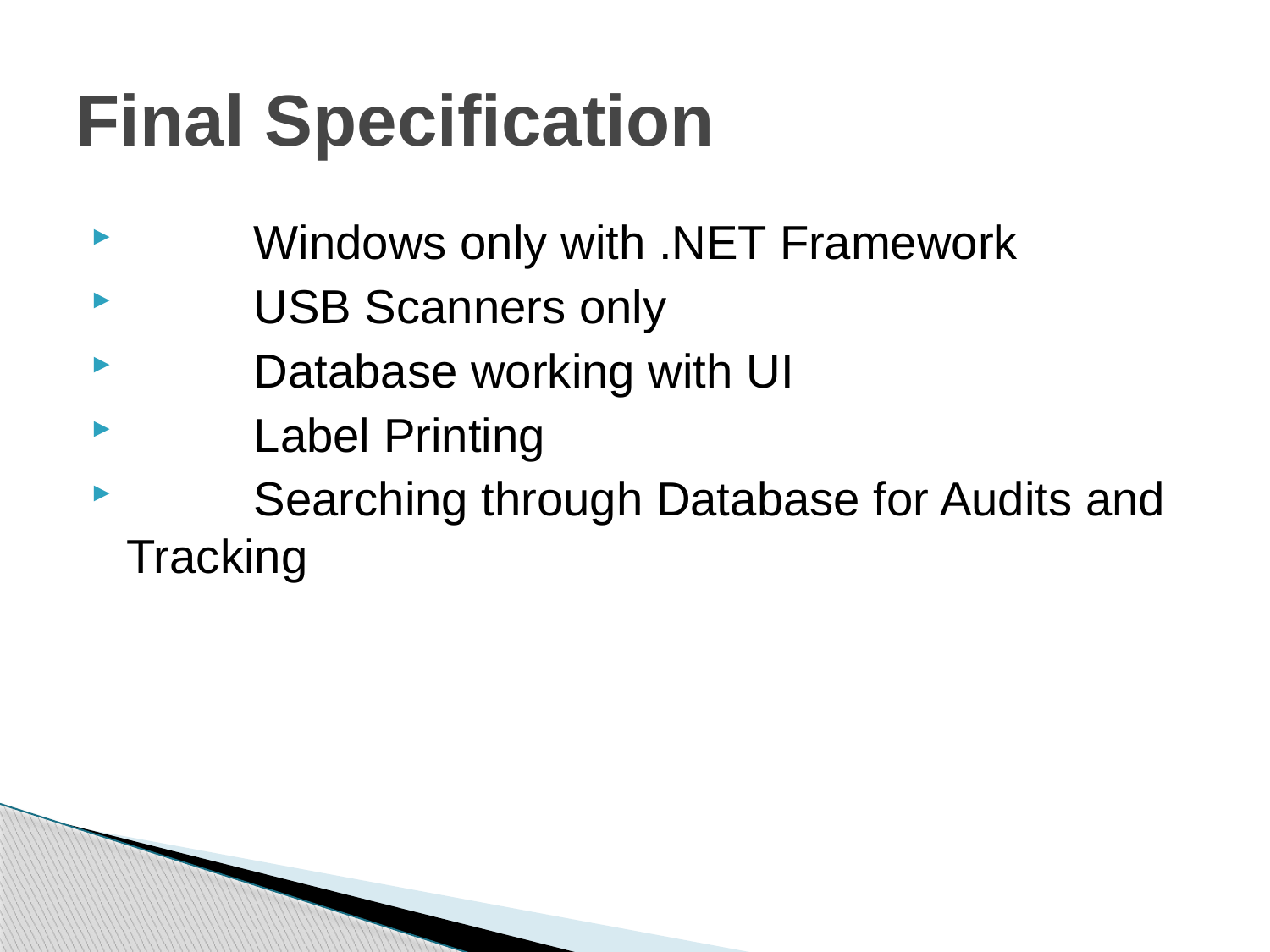

# Final Specification
	Windows only with .NET Framework
	USB Scanners only
	Database working with UI
	Label Printing
	Searching through Database for Audits and Tracking